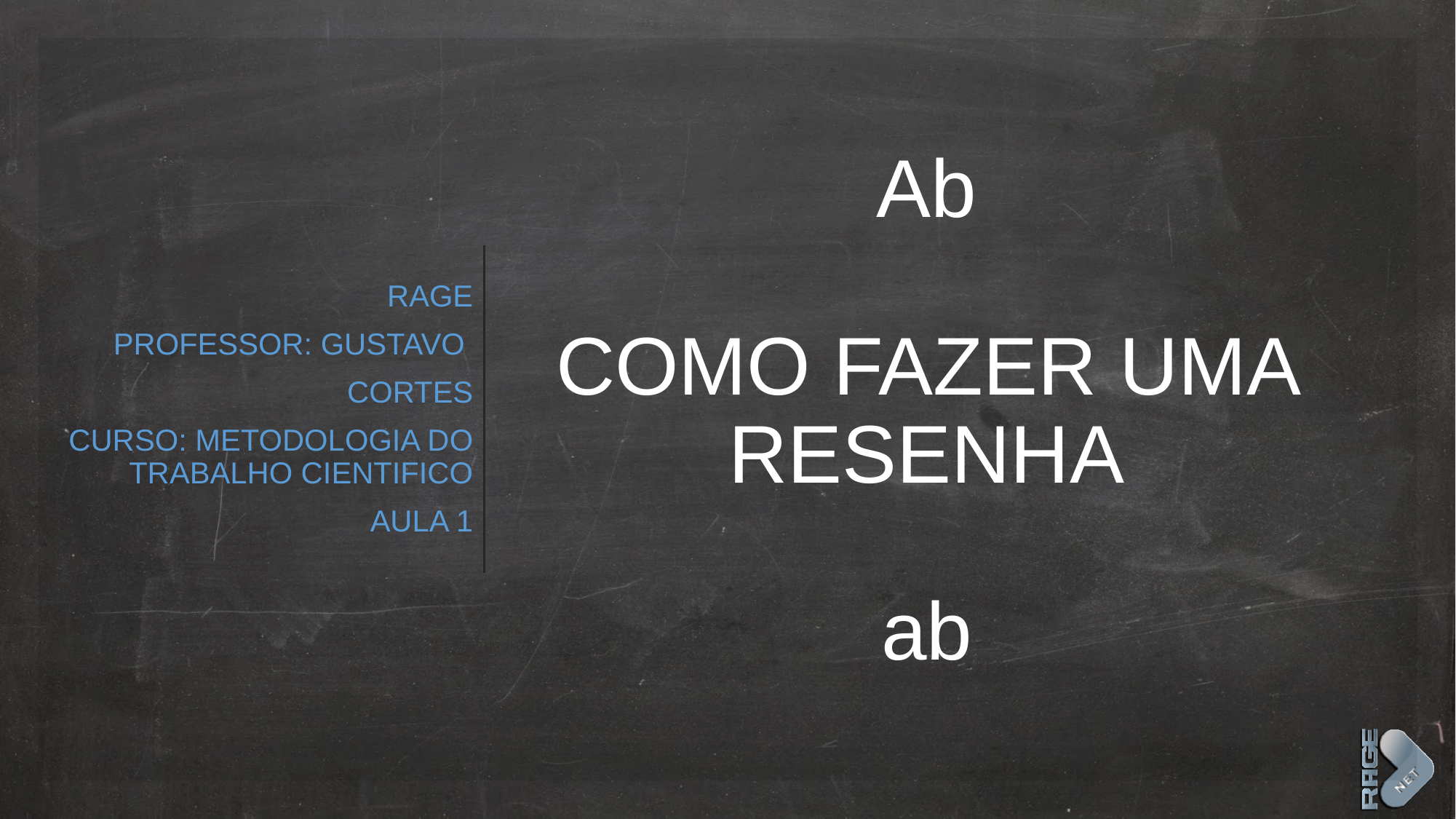

RAGE
PROFESSOR: GUSTAVO
CORTES
CURSO: METODOLOGIA DO TRABALHO CIENTIFICO
AULA 1
# Ab COMO FAZER UMA RESENHA ab